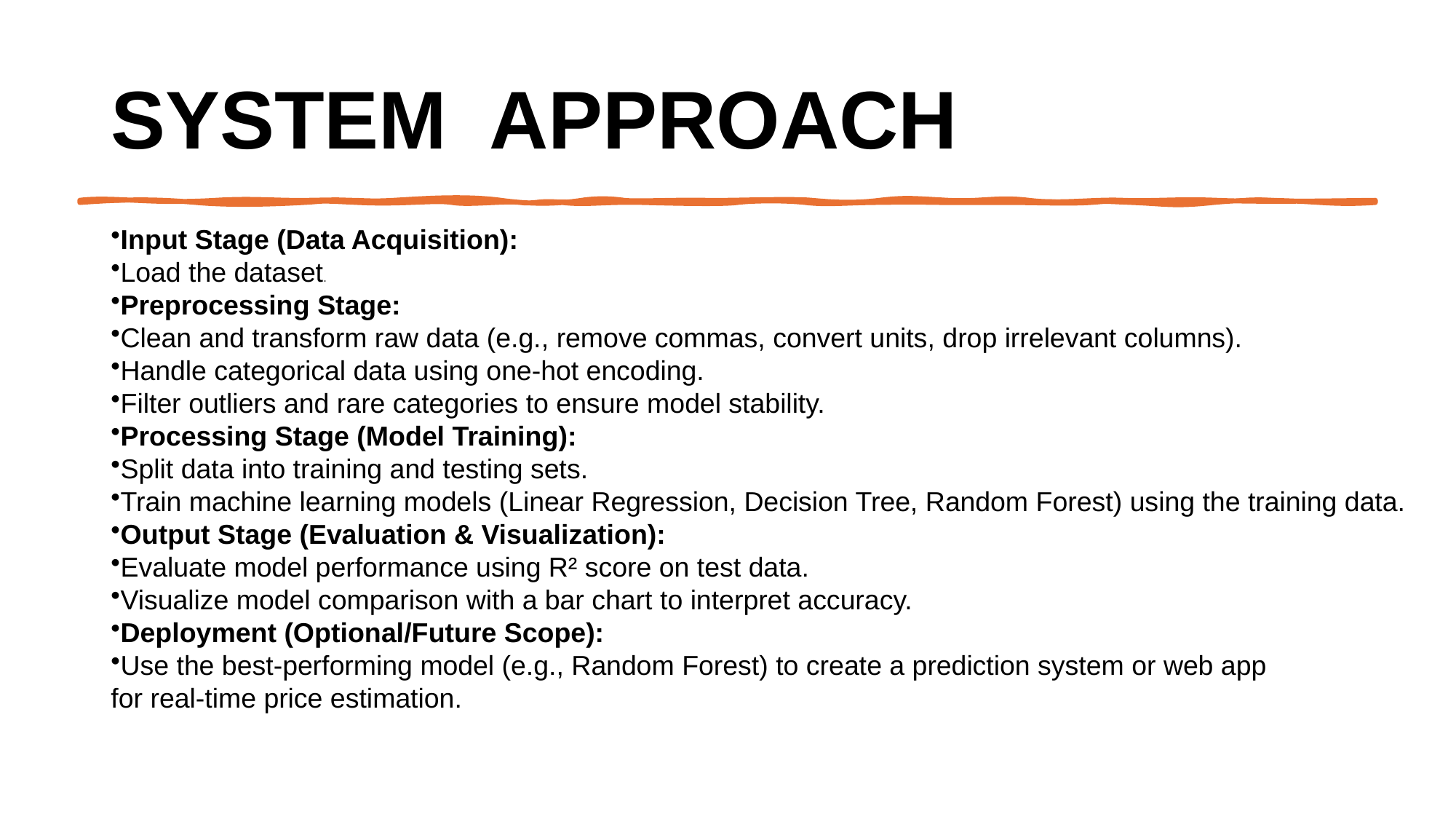

# System  Approach

Input Stage (Data Acquisition):
Load the dataset.
Preprocessing Stage:
Clean and transform raw data (e.g., remove commas, convert units, drop irrelevant columns).
Handle categorical data using one-hot encoding.
Filter outliers and rare categories to ensure model stability.
Processing Stage (Model Training):
Split data into training and testing sets.
Train machine learning models (Linear Regression, Decision Tree, Random Forest) using the training data.
Output Stage (Evaluation & Visualization):
Evaluate model performance using R² score on test data.
Visualize model comparison with a bar chart to interpret accuracy.
Deployment (Optional/Future Scope):
Use the best-performing model (e.g., Random Forest) to create a prediction system or web app
for real-time price estimation.